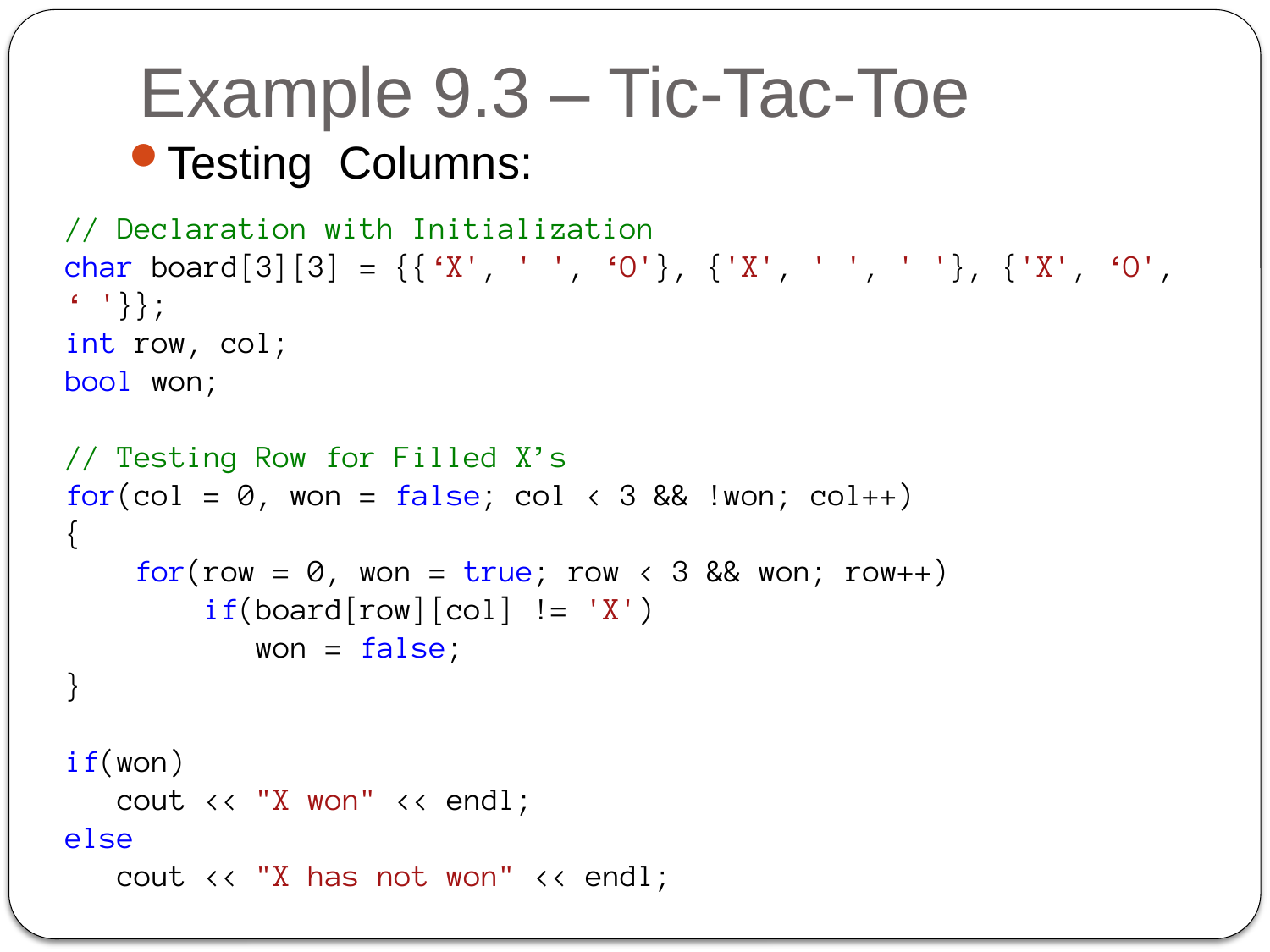

# Example 9.3 – Tic-Tac-Toe
Testing  Columns:
// Declaration with Initialization
char board[3][3] = {{‘X', ' ', ‘O'}, {'X', ' ', ' '}, {'X', ‘O', ‘ '}};
int row, col;
bool won;

// Testing Row for Filled X’s
for(col = 0, won = false; col < 3 && !won; col++)
{
    for(row = 0, won = true; row < 3 && won; row++)
        if(board[row][col] != 'X')
           won = false;
}

if(won)
   cout << "X won" << endl;
else
   cout << "X has not won" << endl;